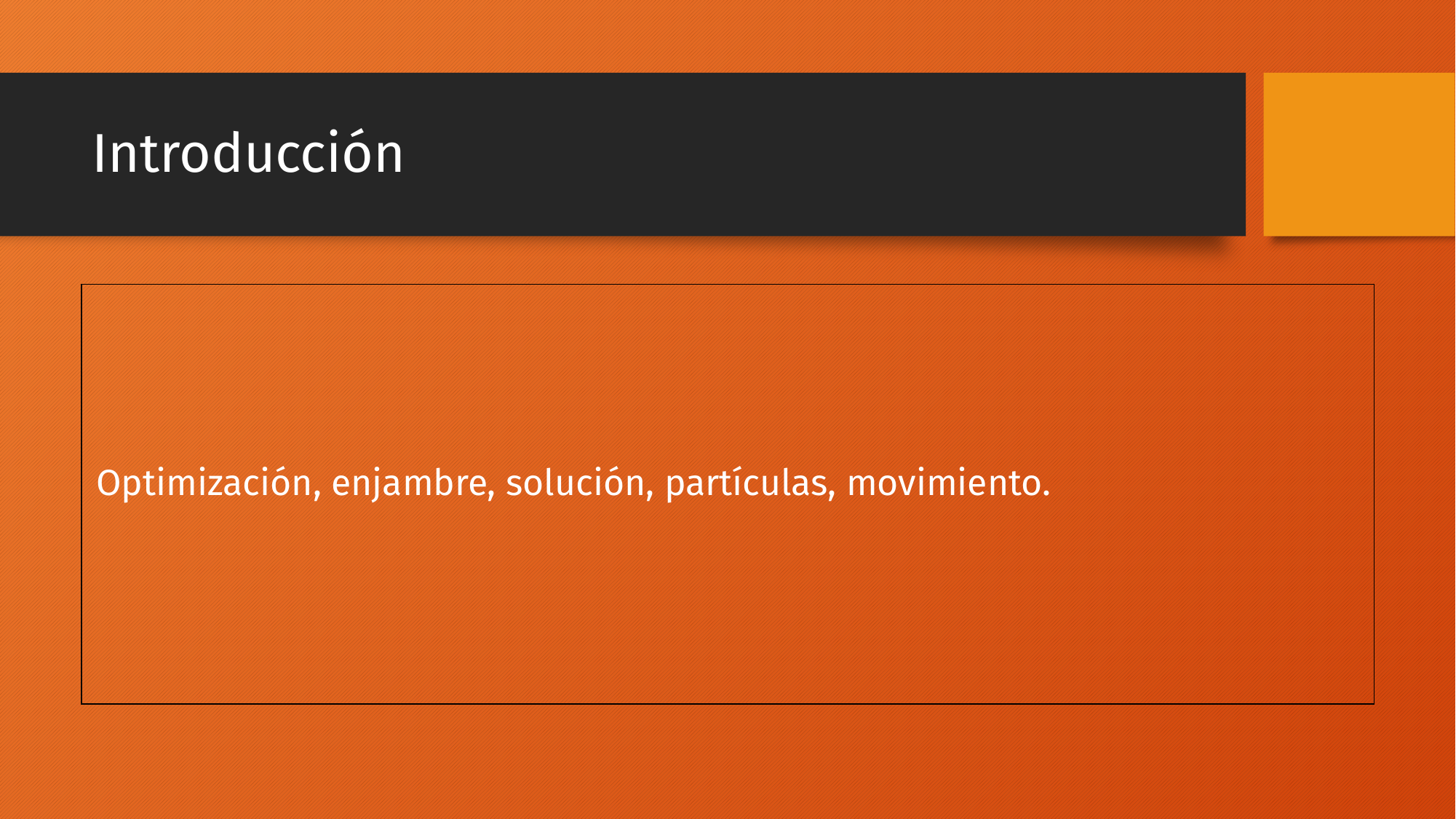

# Introducción
| Optimización, enjambre, solución, partículas, movimiento. |
| --- |